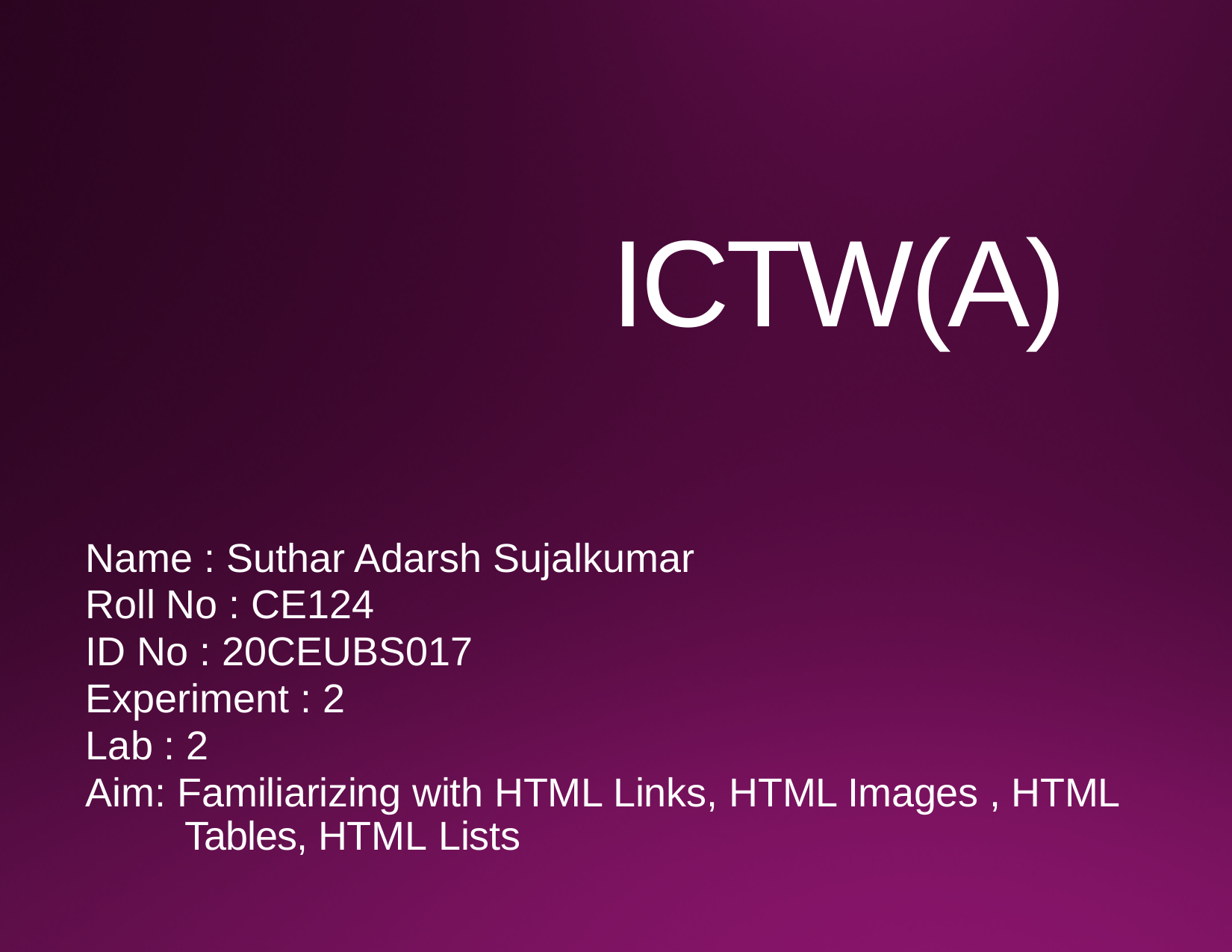

# ICTW(A)
Name : Suthar Adarsh Sujalkumar
Roll No : CE124
ID No : 20CEUBS017
Experiment : 2
Lab : 2
Aim: Familiarizing with HTML Links, HTML Images , HTML
         Tables, HTML Lists